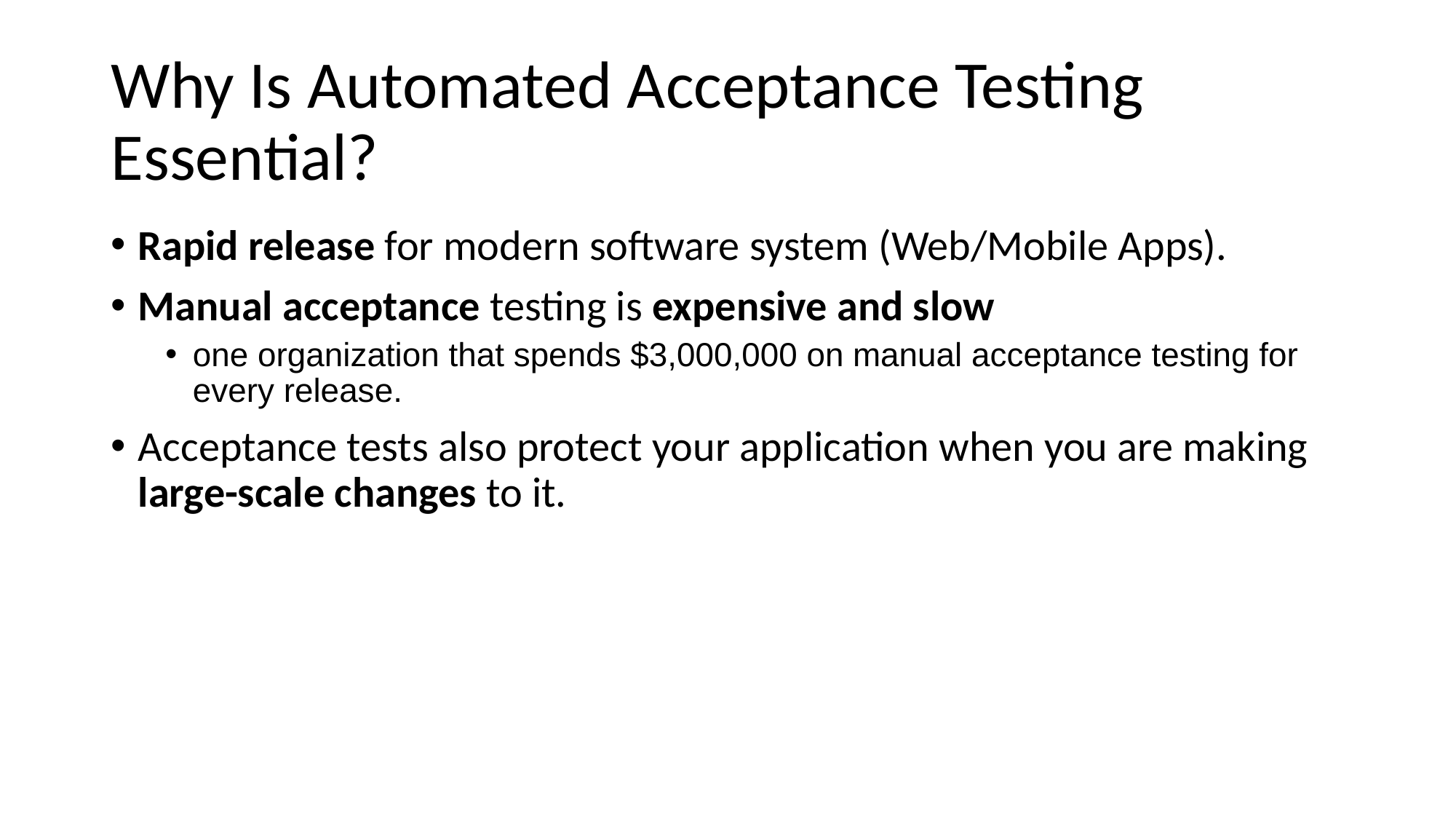

# Why Is Automated Acceptance Testing Essential?
Rapid release for modern software system (Web/Mobile Apps).
Manual acceptance testing is expensive and slow
one organization that spends $3,000,000 on manual acceptance testing for every release.
Acceptance tests also protect your application when you are making large-scale changes to it.